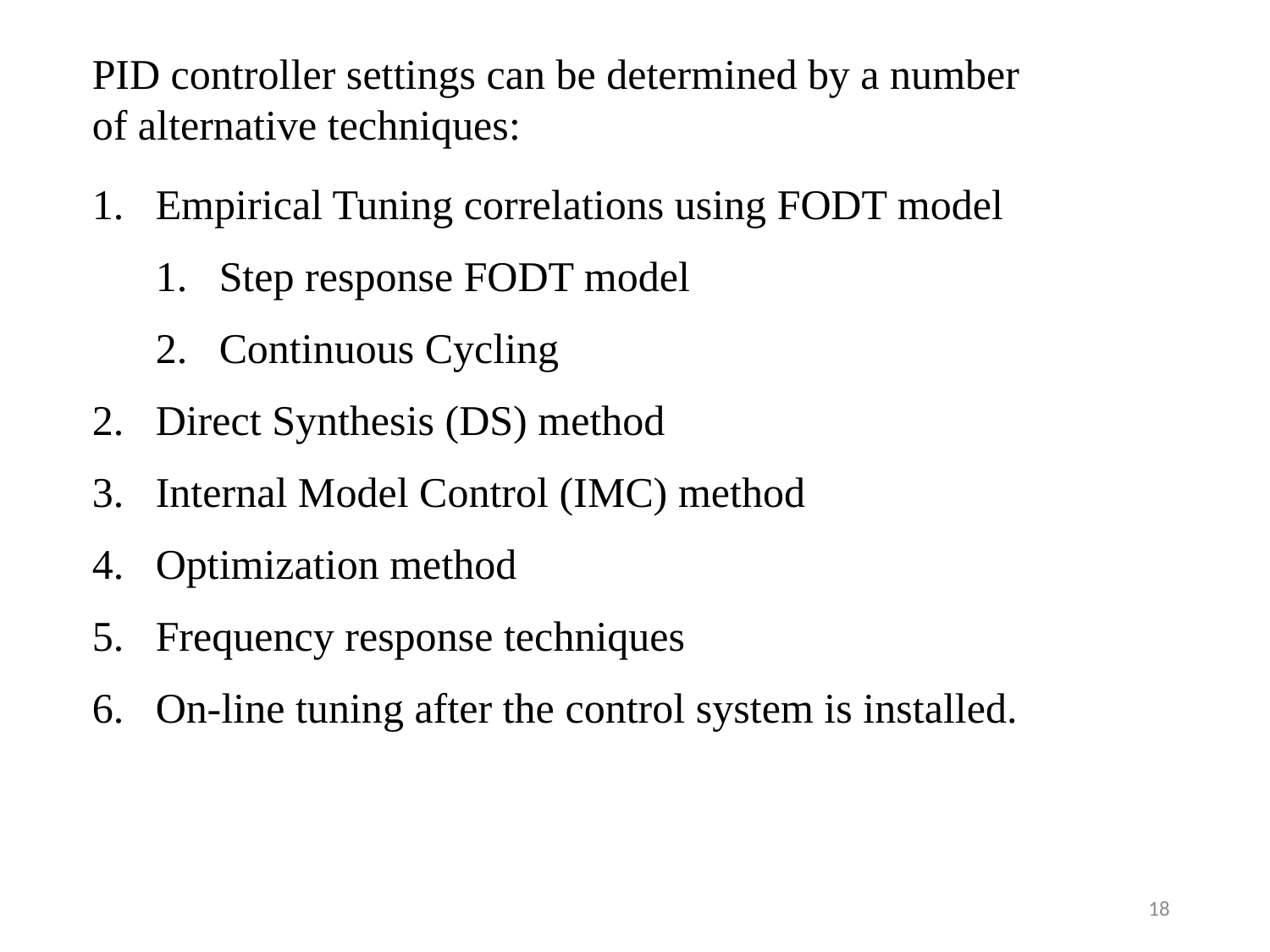

PID controller settings can be determined by a number of alternative techniques:
Empirical Tuning correlations using FODT model
Step response FODT model
Continuous Cycling
Direct Synthesis (DS) method
Internal Model Control (IMC) method
Optimization method
Frequency response techniques
On-line tuning after the control system is installed.
18